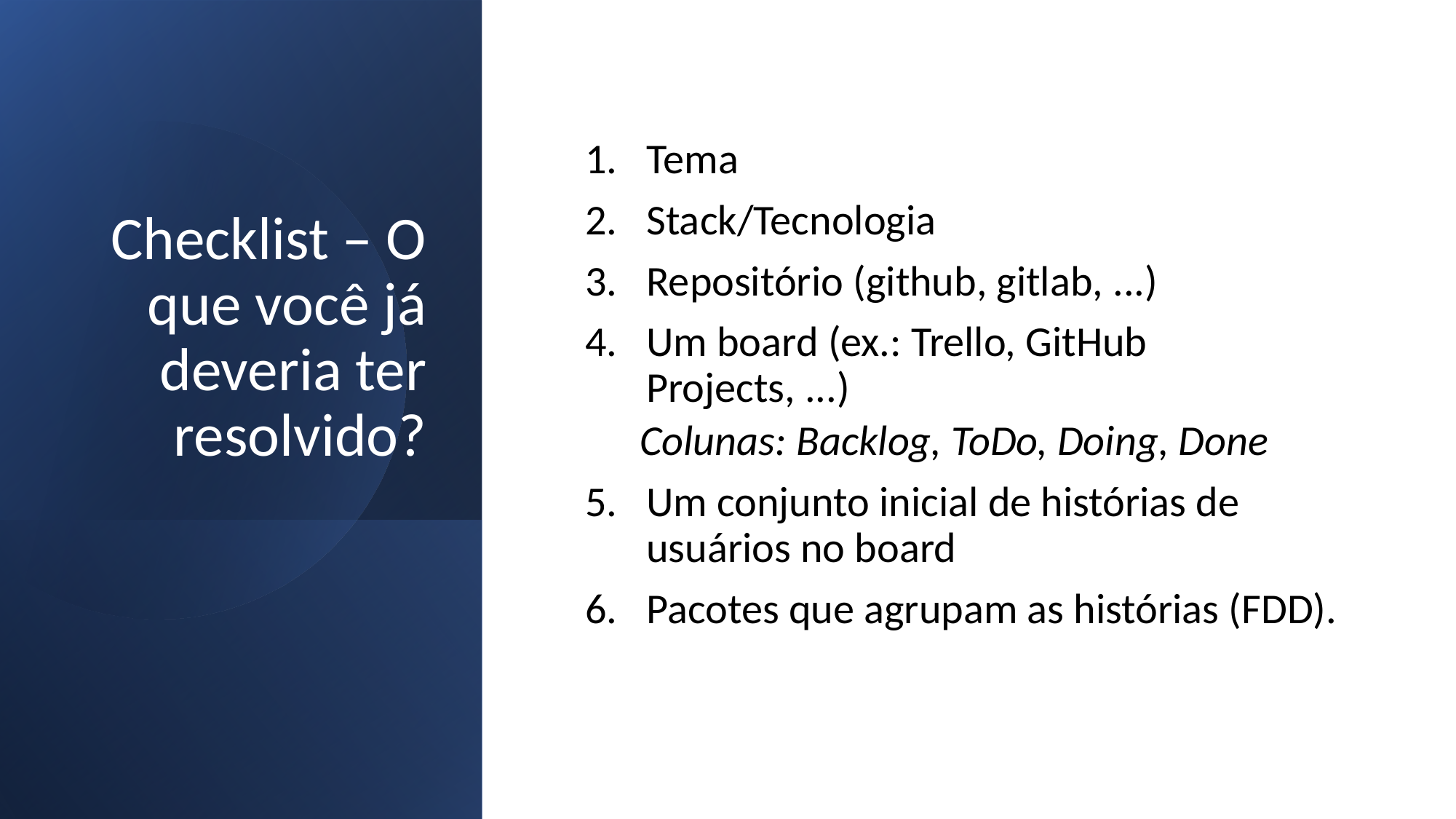

# Checklist – O que você já deveria ter resolvido?
Tema
Stack/Tecnologia
Repositório (github, gitlab, ...)
Um board (ex.: Trello, GitHub Projects, ...)
Colunas: Backlog, ToDo, Doing, Done
Um conjunto inicial de histórias de usuários no board
Pacotes que agrupam as histórias (FDD).